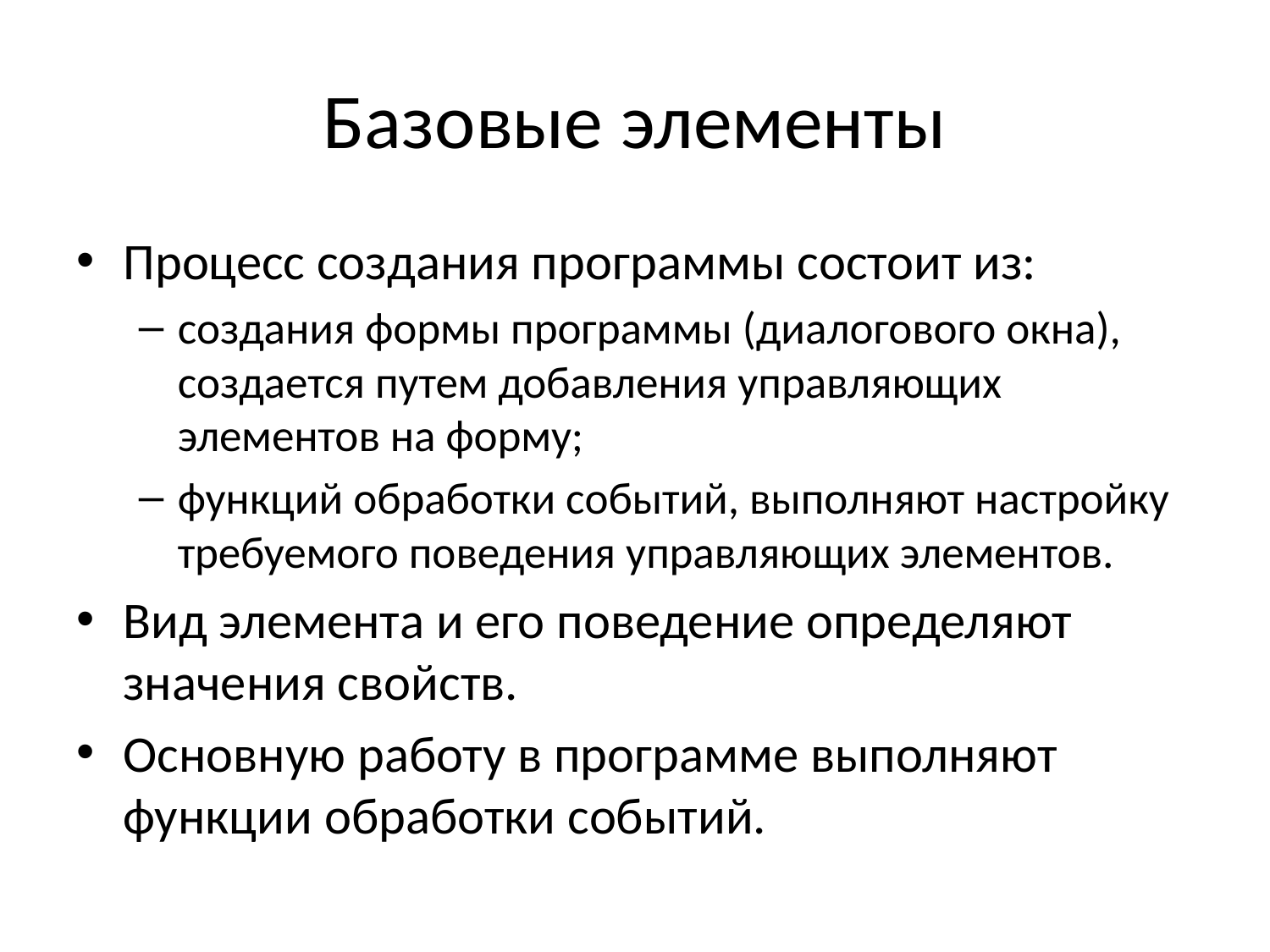

# Базовые элементы
Процесс создания программы состоит из:
создания формы программы (диалогового окна), создается путем добавления управляющих элементов на форму;
функций обработки событий, выполняют настройку требуемого поведения управляющих элементов.
Вид элемента и его поведение определяют значения свойств.
Основную работу в программе выполняют функции обработки событий.